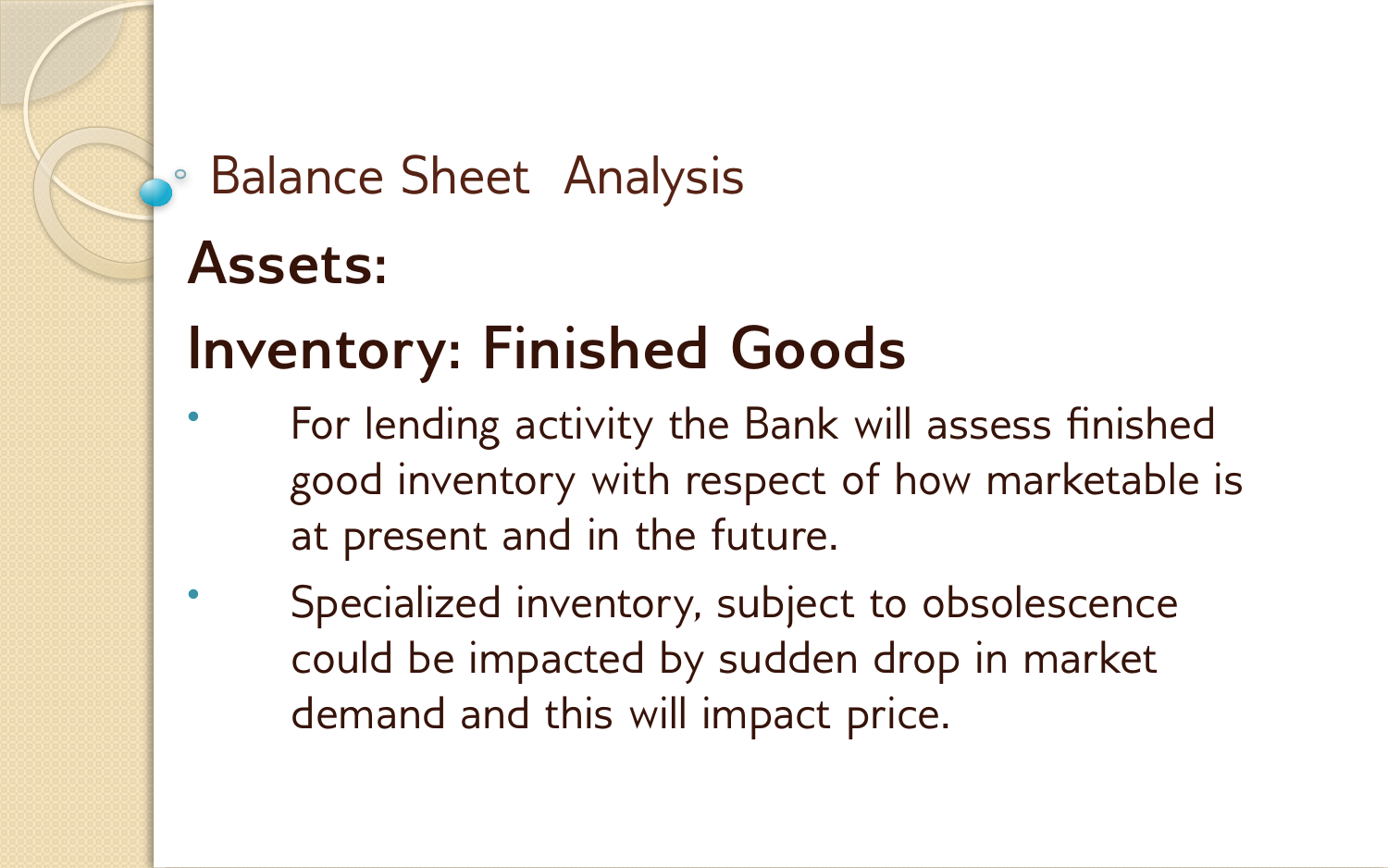

# Balance Sheet  Analysis
Assets:
Inventory: Finished Goods
For lending activity the Bank will assess finished good inventory with respect of how marketable is at present and in the future.
Specialized inventory, subject to obsolescence could be impacted by sudden drop in market demand and this will impact price.